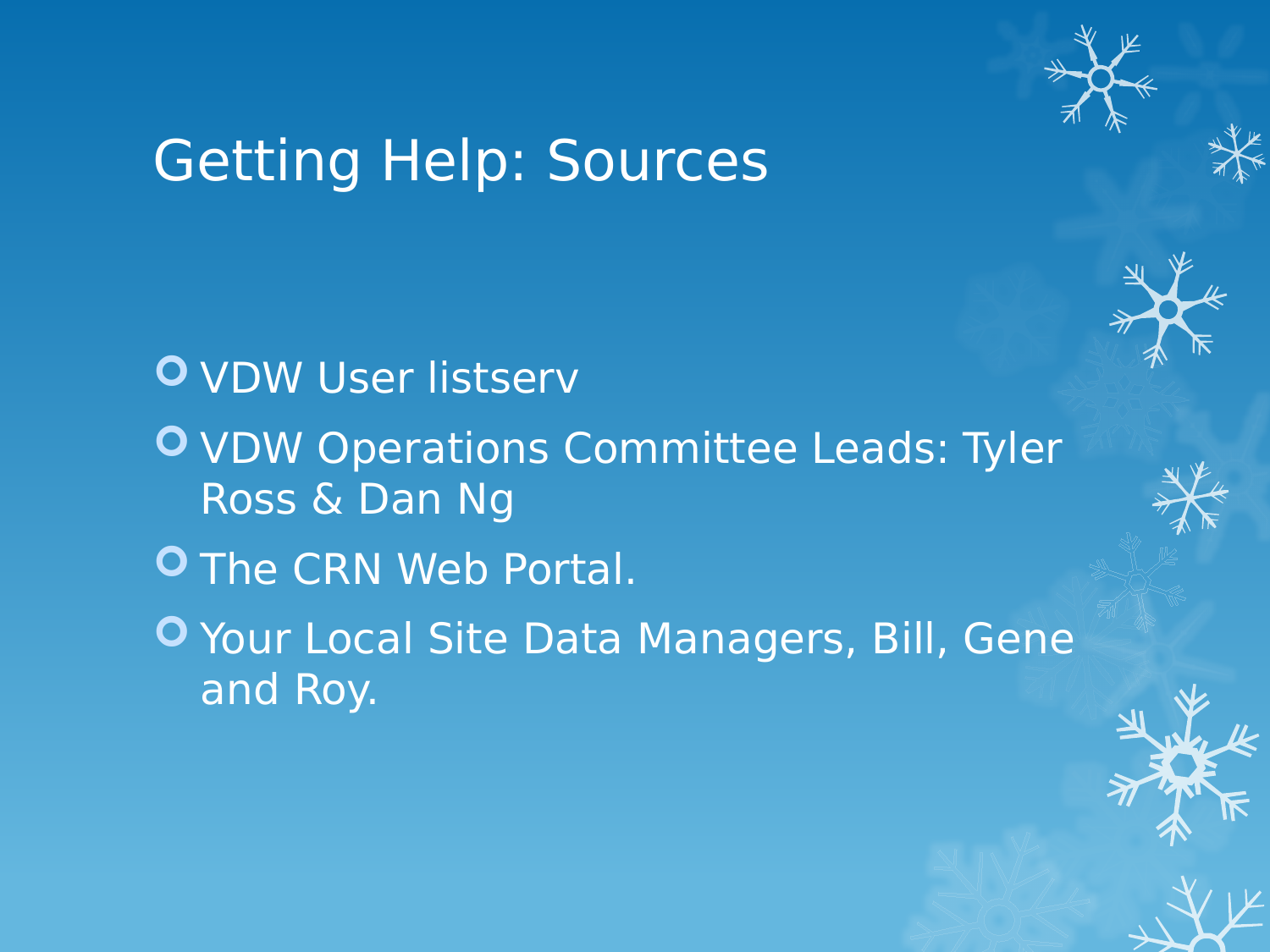

# Getting Help: Sources
VDW User listserv
VDW Operations Committee Leads: Tyler Ross & Dan Ng
The CRN Web Portal.
Your Local Site Data Managers, Bill, Gene and Roy.